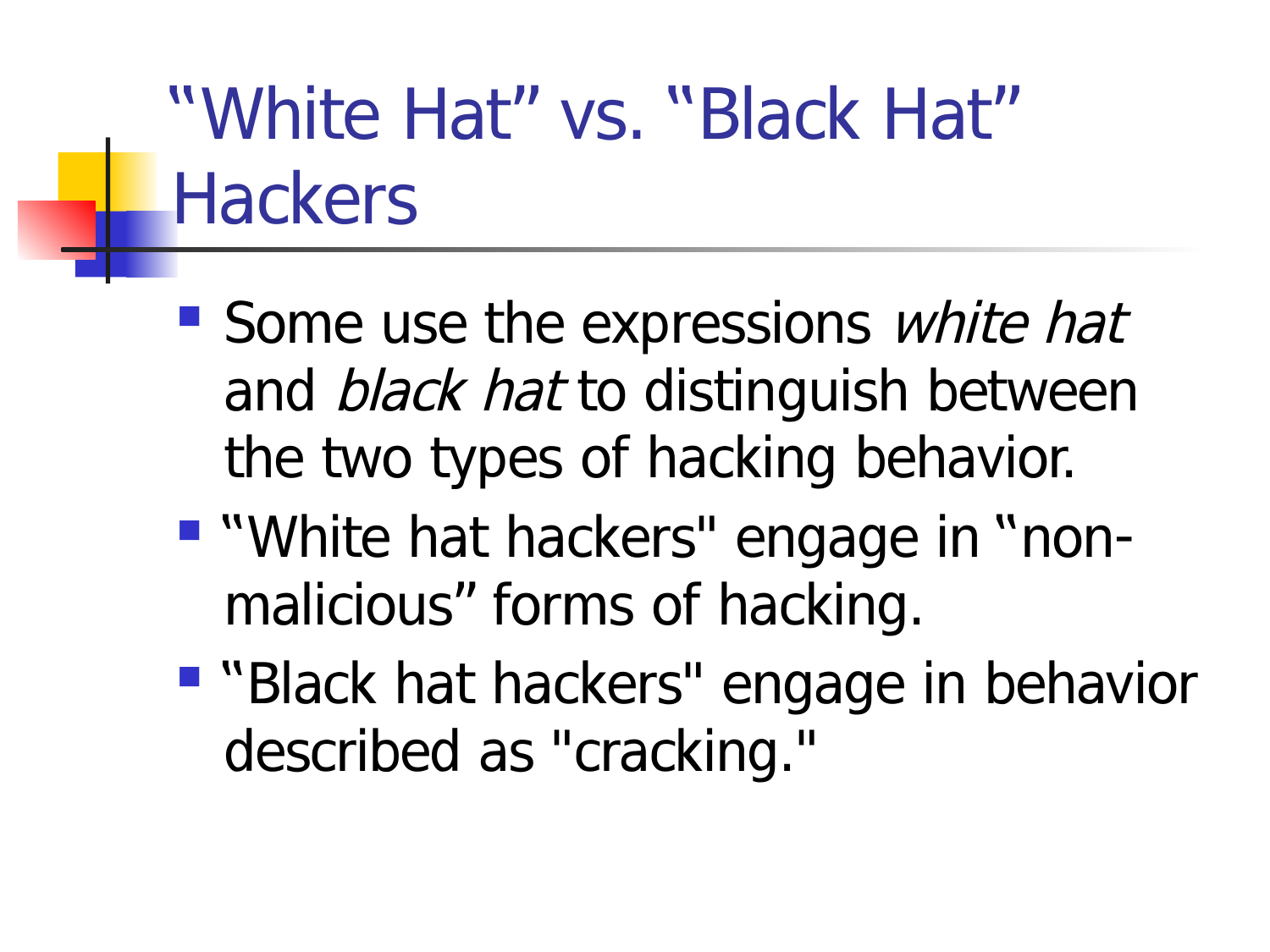

# “White Hat” vs. “Black Hat” Hackers
Some use the expressions white hat and black hat to distinguish between the two types of hacking behavior.
“White hat hackers" engage in “non-malicious” forms of hacking.
“Black hat hackers" engage in behavior described as "cracking."